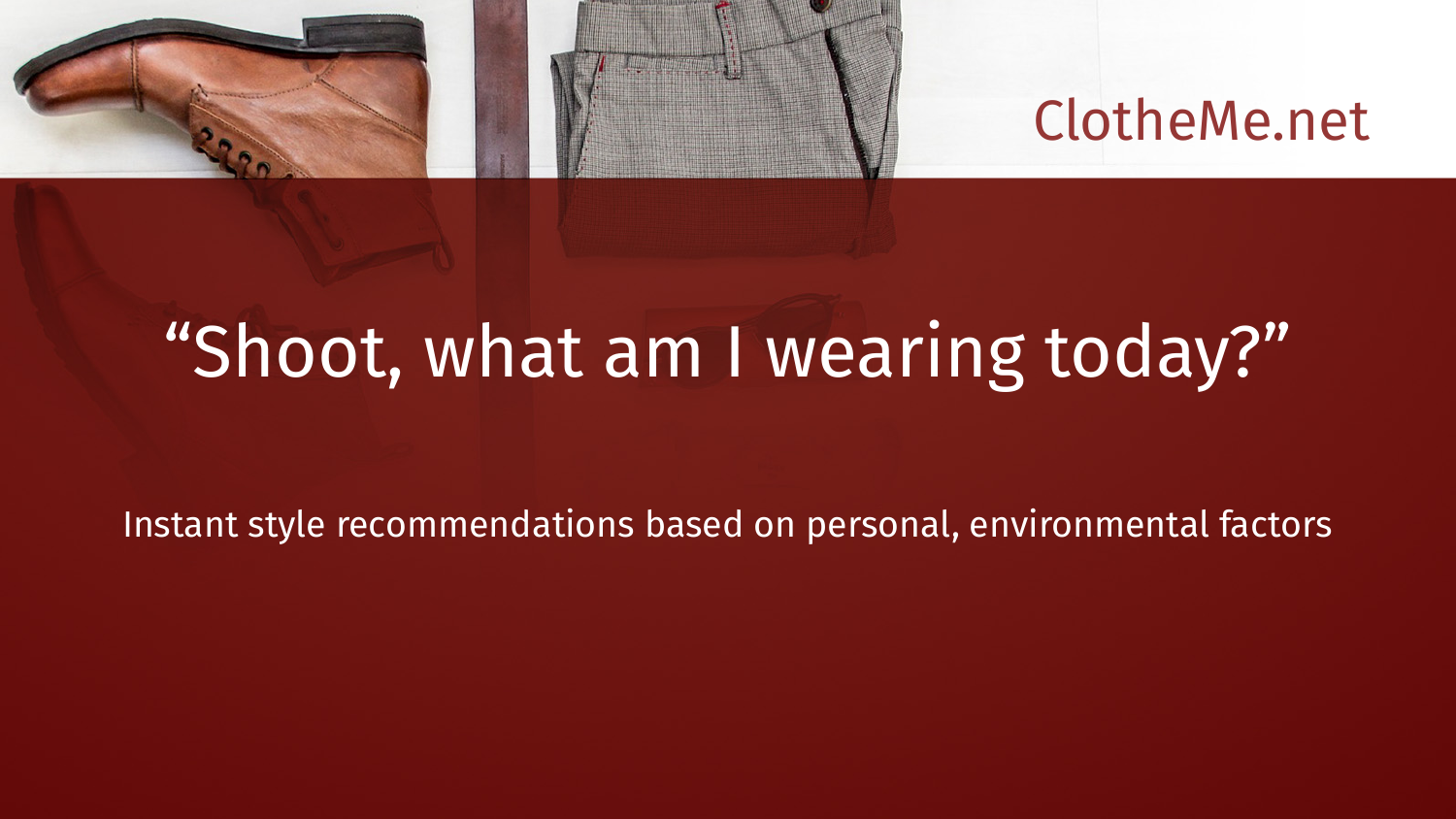

# ClotheMe.net

“Shoot, what am I wearing today?”

Instant style recommendations based on personal, environmental factors